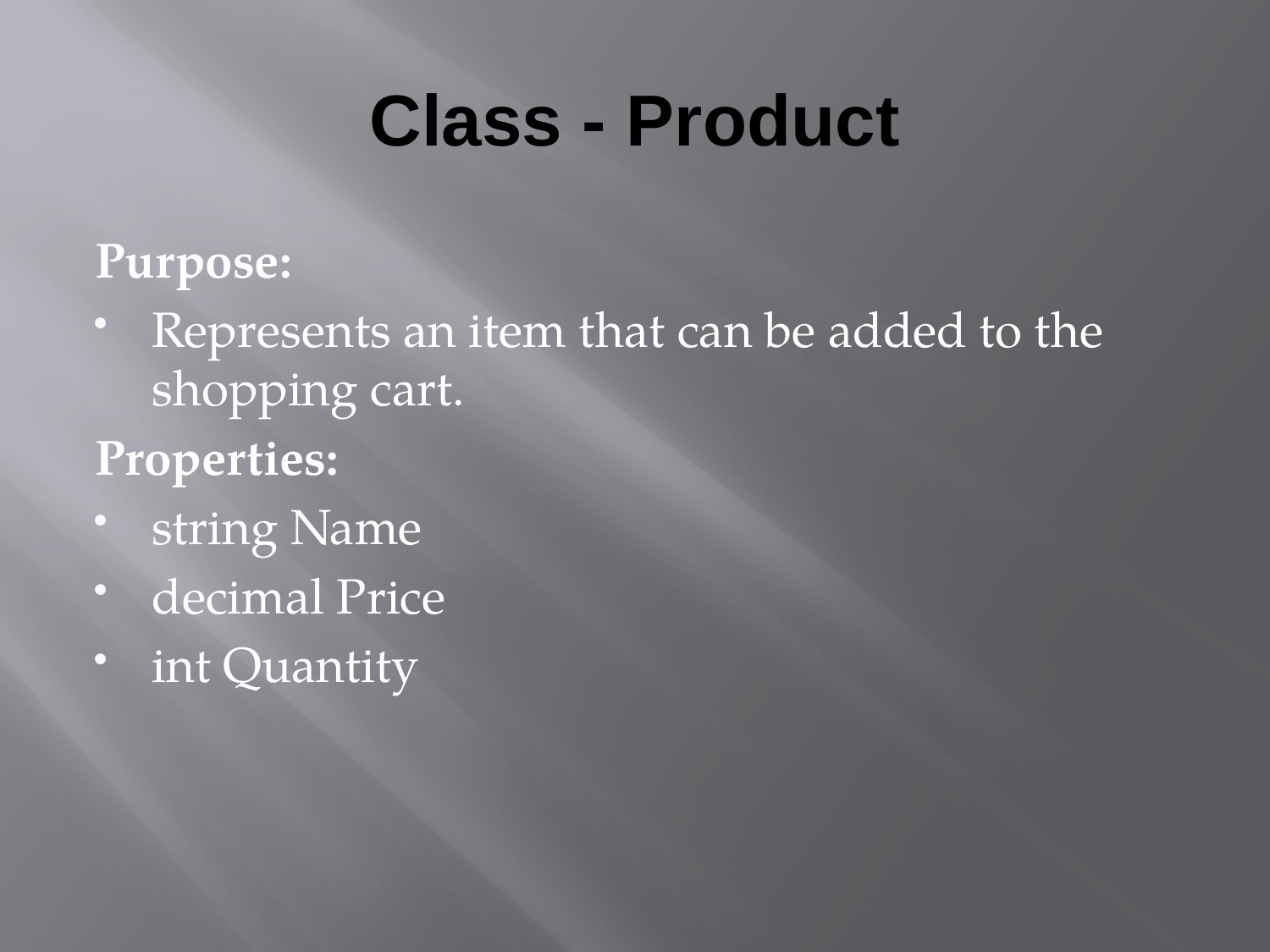

# Class - Product
Purpose:
Represents an item that can be added to the shopping cart.
Properties:
string Name
decimal Price
int Quantity